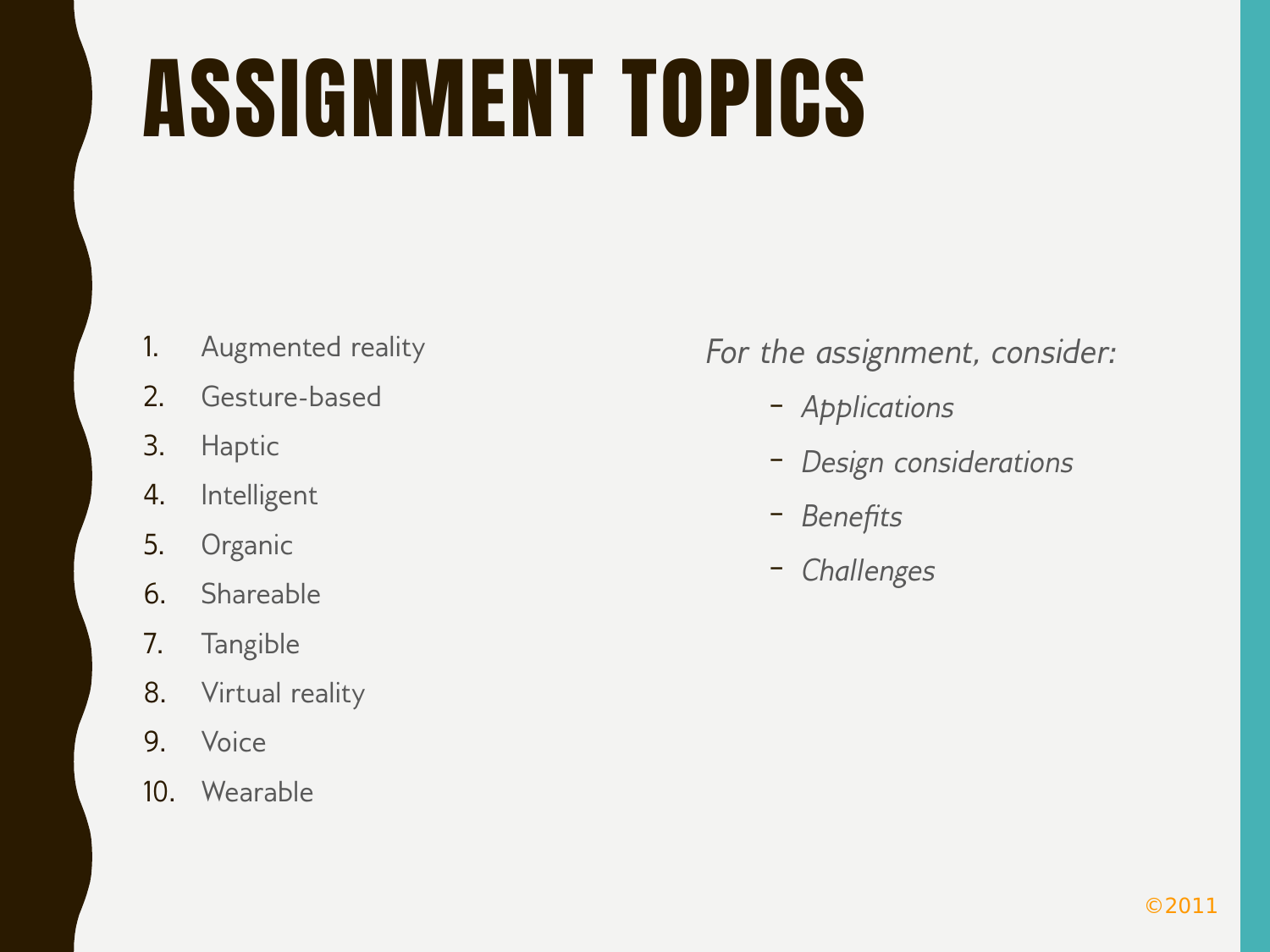

# Assignment topics
Augmented reality
Gesture-based
Haptic
Intelligent
Organic
Shareable
Tangible
Virtual reality
Voice
Wearable
For the assignment, consider:
Applications
Design considerations
Benefits
Challenges